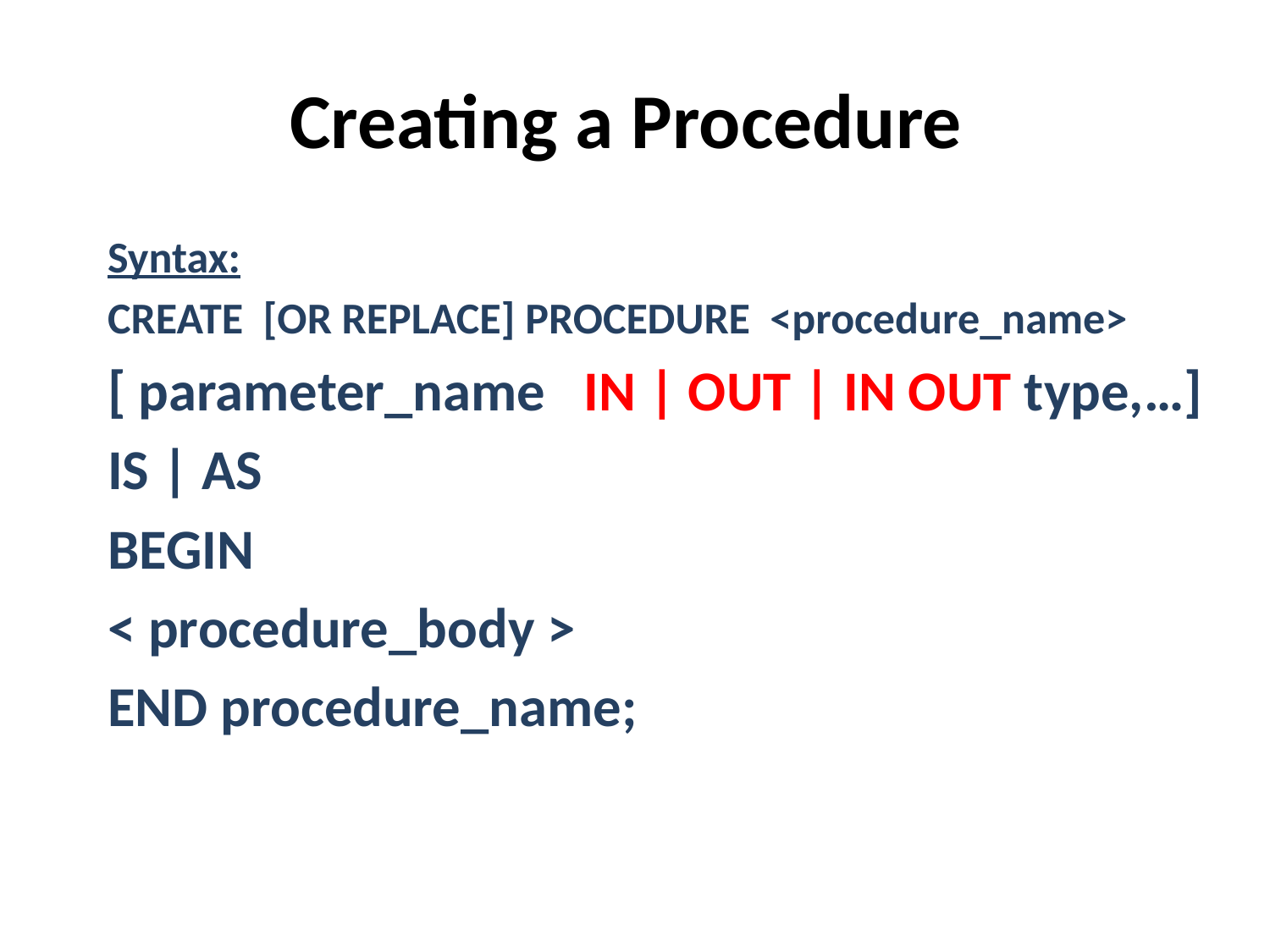

# Creating a Procedure
Syntax:
CREATE  [OR REPLACE] PROCEDURE  <procedure_name>
[ parameter_name   IN | OUT | IN OUT type,…]
IS | AS
BEGIN
< procedure_body >
END procedure_name;